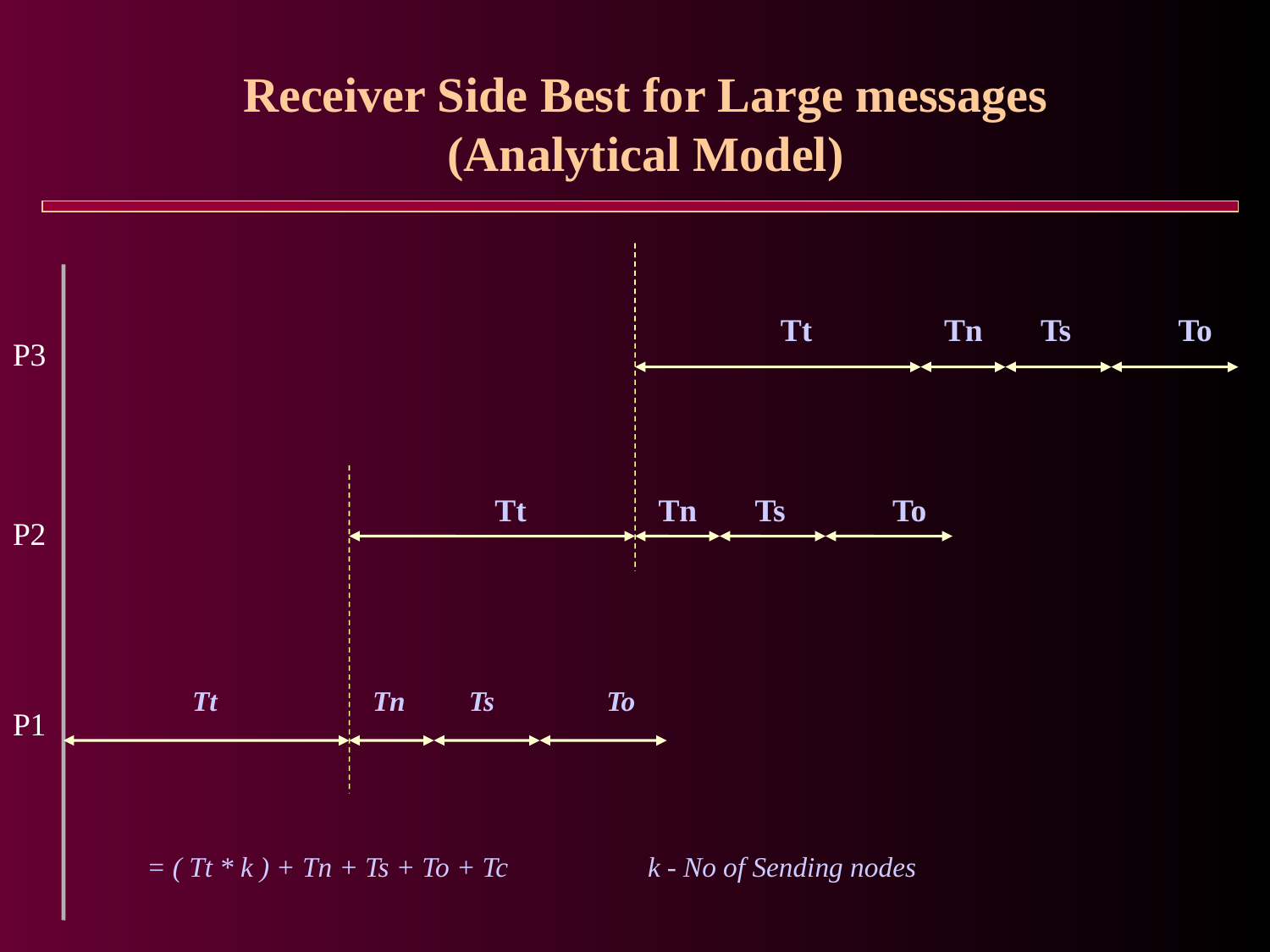

# Receiver Side Best for Large messages (Analytical Model)

          Tt
Tn
Ts
To
P3

          Tt
Tn
Ts
To
P2

         Tt
Tn
Ts
To
P1

 = ( Tt * k ) + Tn + Ts + To + Tc		k - No of Sending nodes